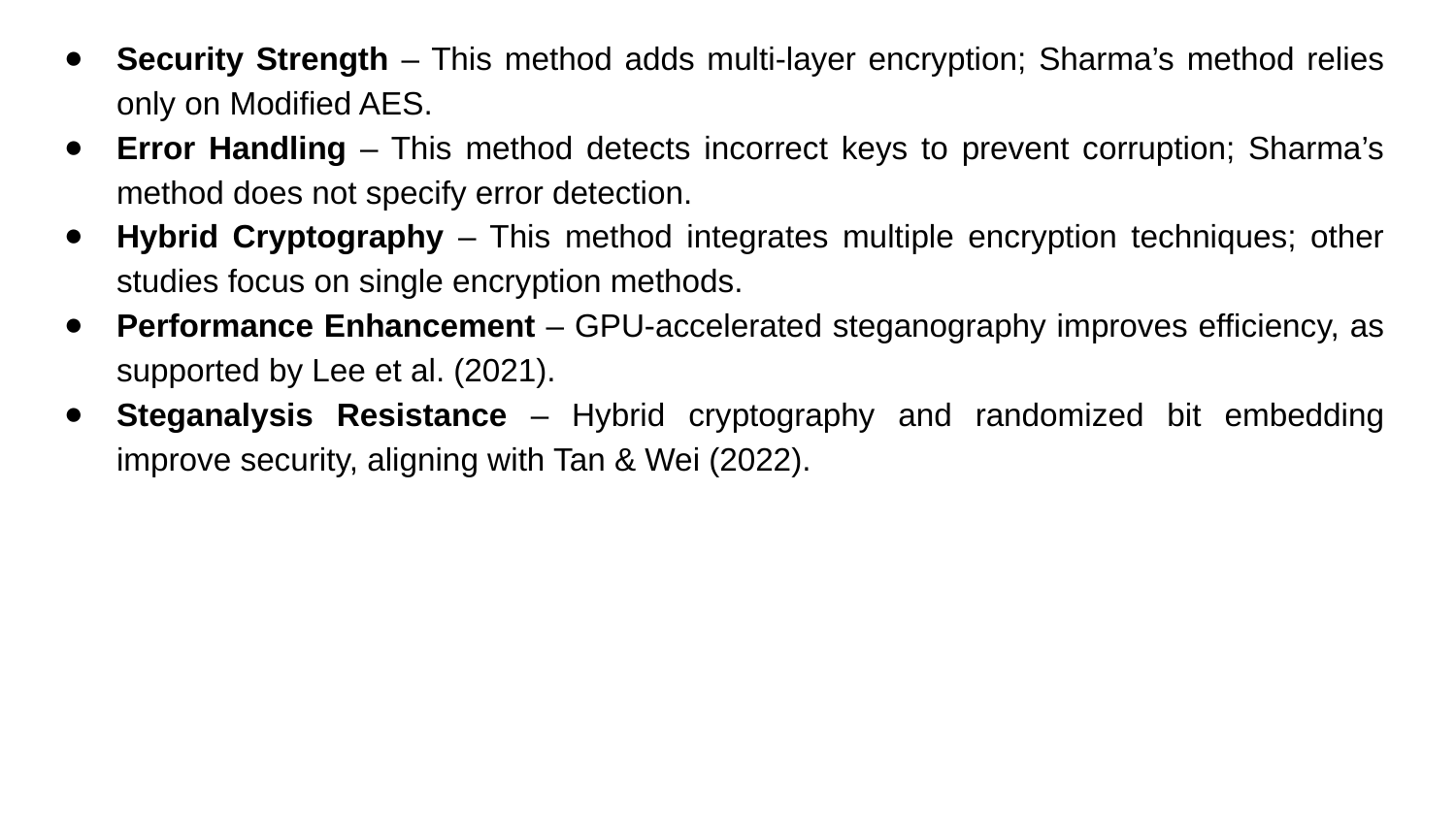

Security Strength – This method adds multi-layer encryption; Sharma’s method relies only on Modified AES.
Error Handling – This method detects incorrect keys to prevent corruption; Sharma’s method does not specify error detection.
Hybrid Cryptography – This method integrates multiple encryption techniques; other studies focus on single encryption methods.
Performance Enhancement – GPU-accelerated steganography improves efficiency, as supported by Lee et al. (2021).
Steganalysis Resistance – Hybrid cryptography and randomized bit embedding improve security, aligning with Tan & Wei (2022).